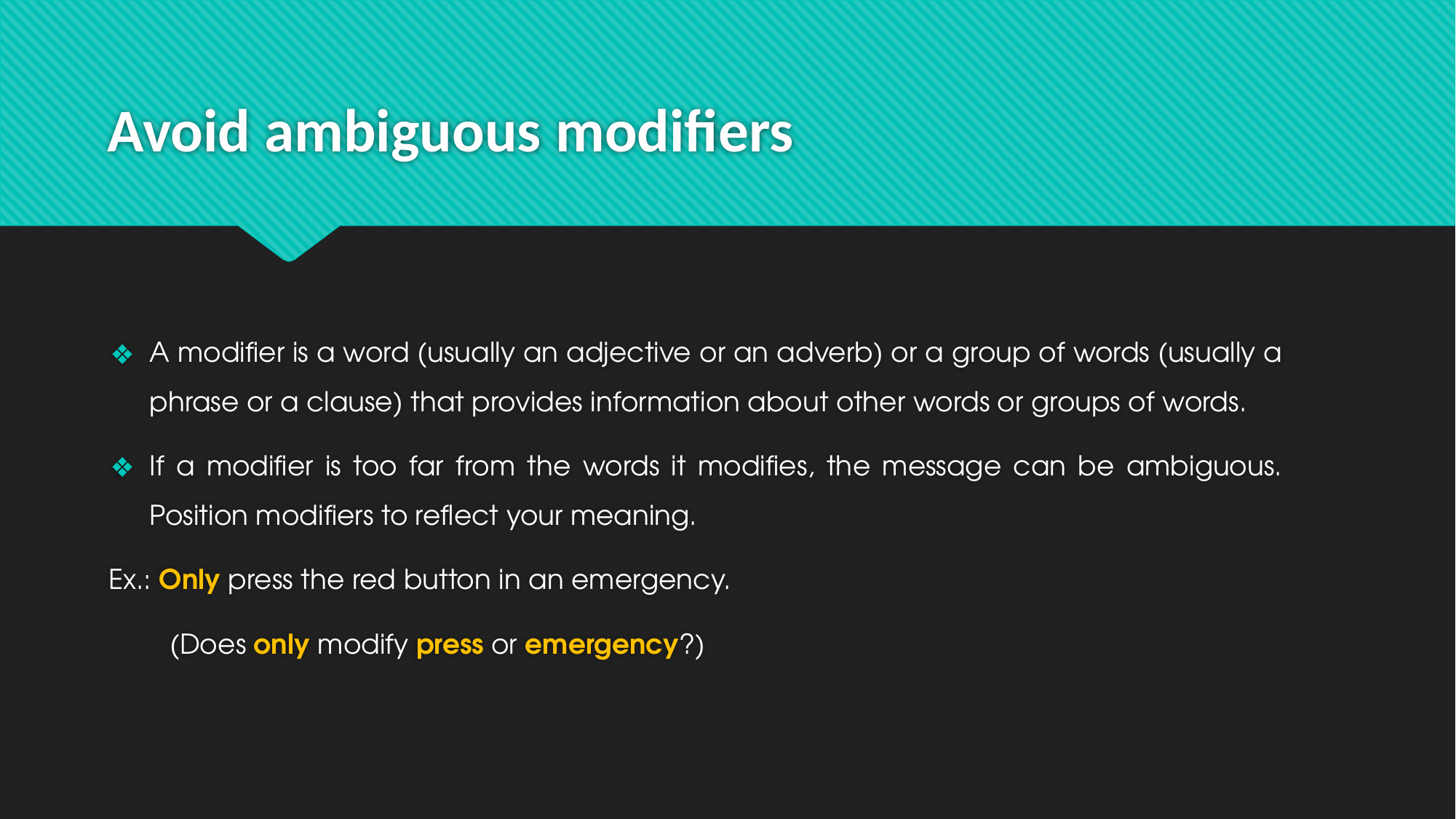

# Avoid ambiguous modifiers
A modifier is a word (usually an adjective or an adverb) or a group of words (usually a phrase or a clause) that provides information about other words or groups of words.
If a modifier is too far from the words it modifies, the message can be ambiguous. Position modifiers to reflect your meaning.
Ex.: Only press the red button in an emergency.
        (Does only modify press or emergency?)